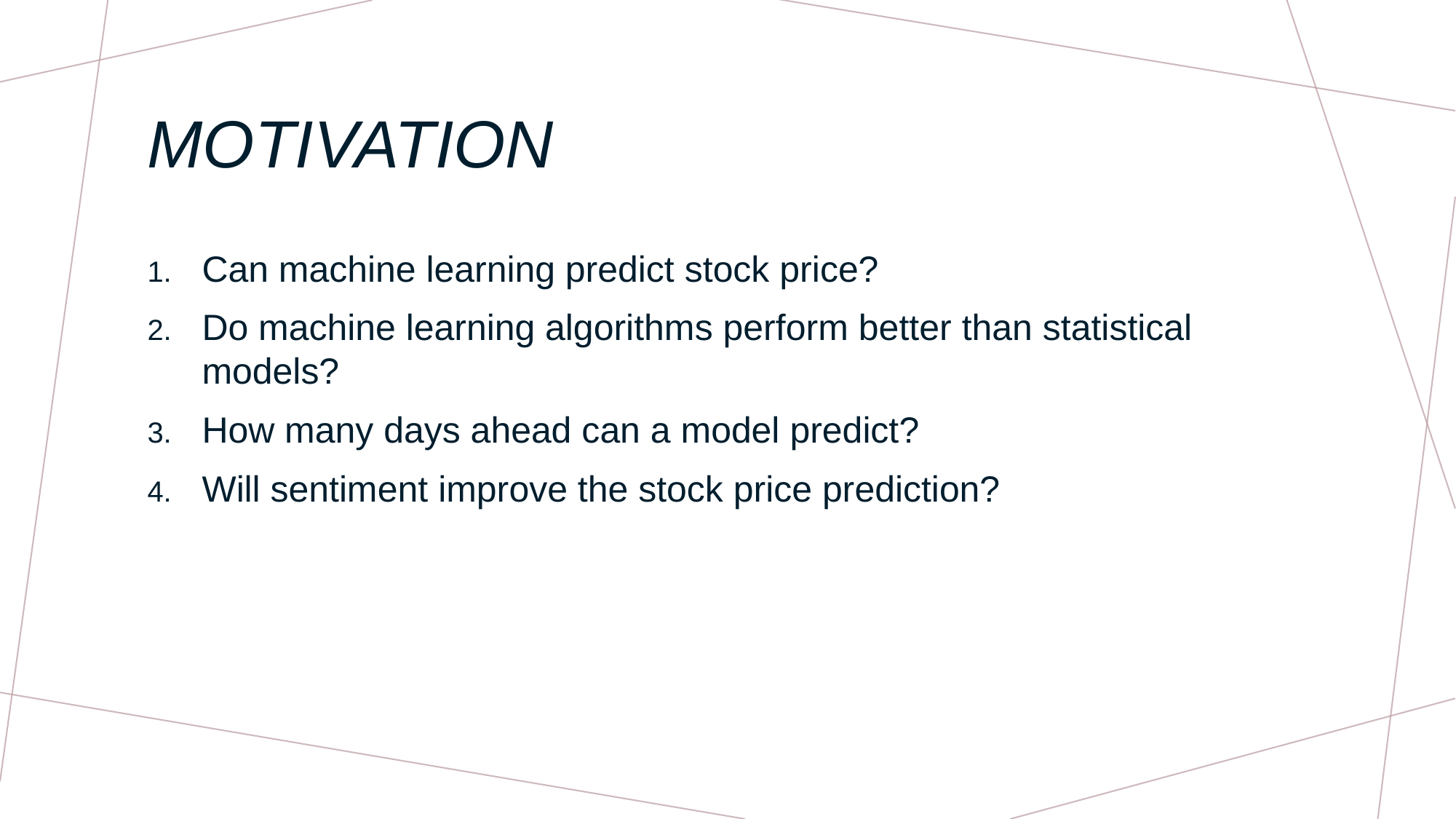

# mOTIVATION
Can machine learning predict stock price?
Do machine learning algorithms perform better than statistical models?
How many days ahead can a model predict?
Will sentiment improve the stock price prediction?